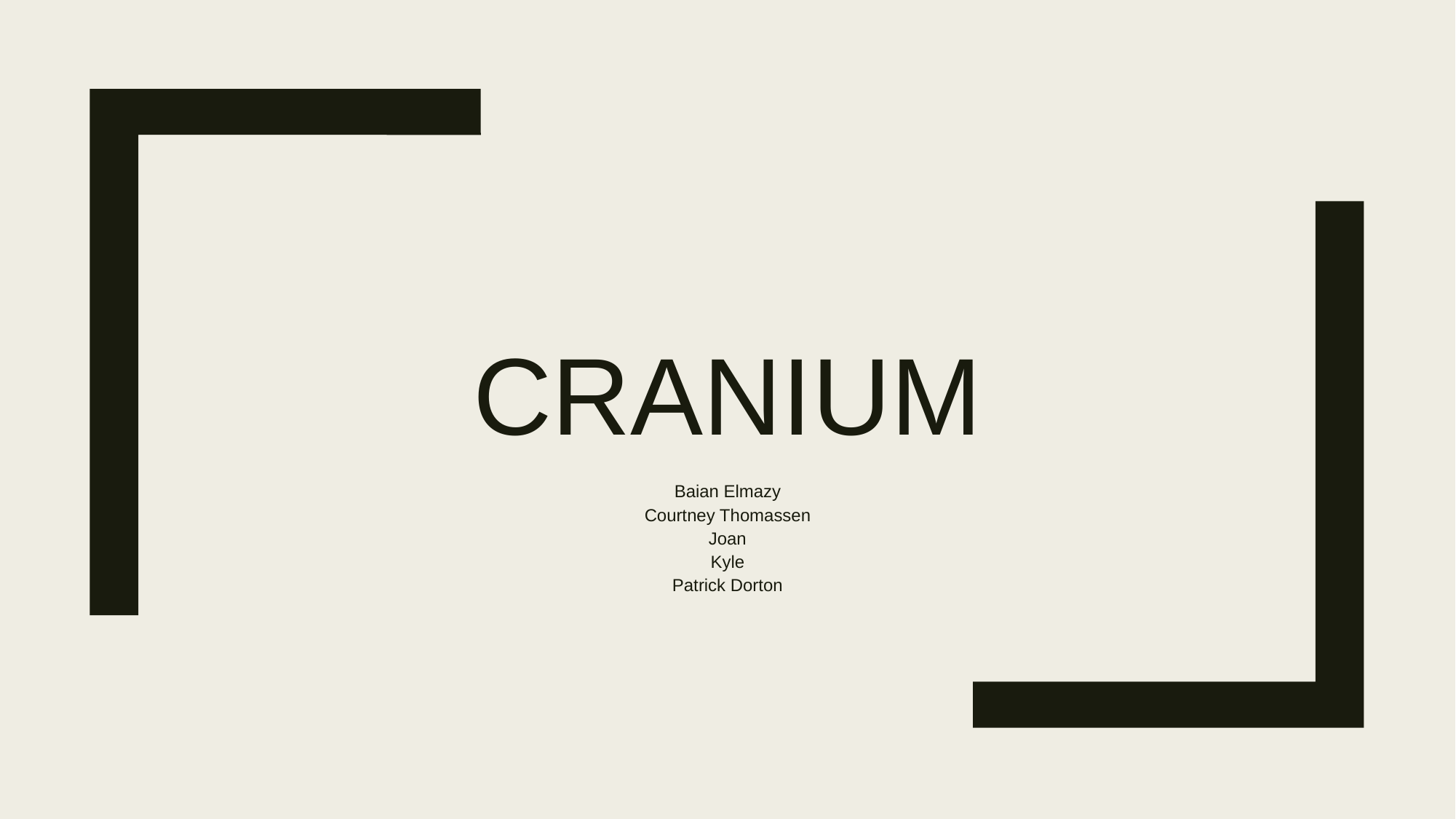

# Cranium
Baian Elmazy
Courtney Thomassen
Joan
Kyle
Patrick Dorton